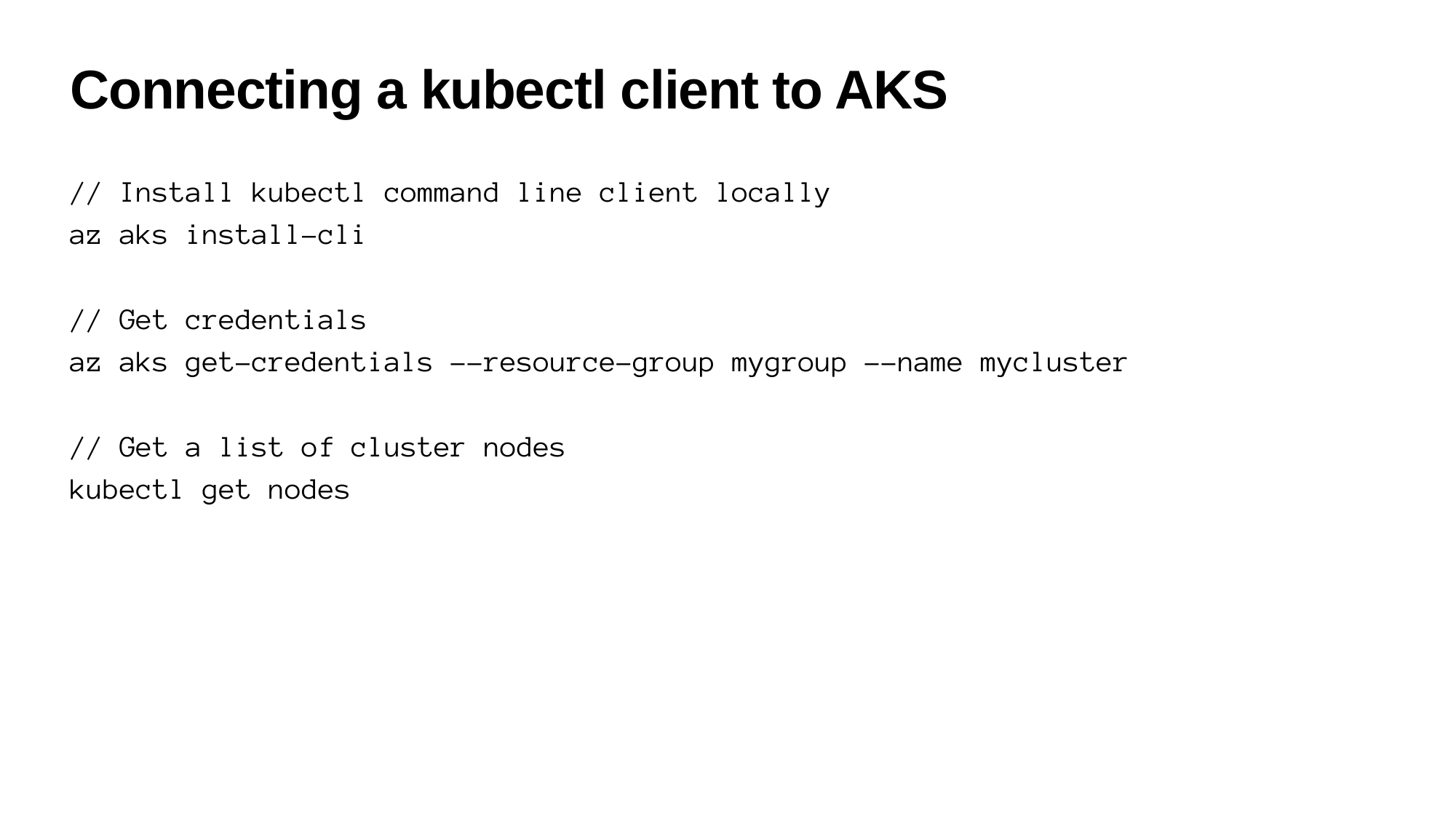

# Connecting a kubectl client to AKS
// Install kubectl command line client locally
az aks install-cli

// Get credentials
az aks get-credentials --resource-group mygroup --name mycluster

// Get a list of cluster nodes
kubectl get nodes